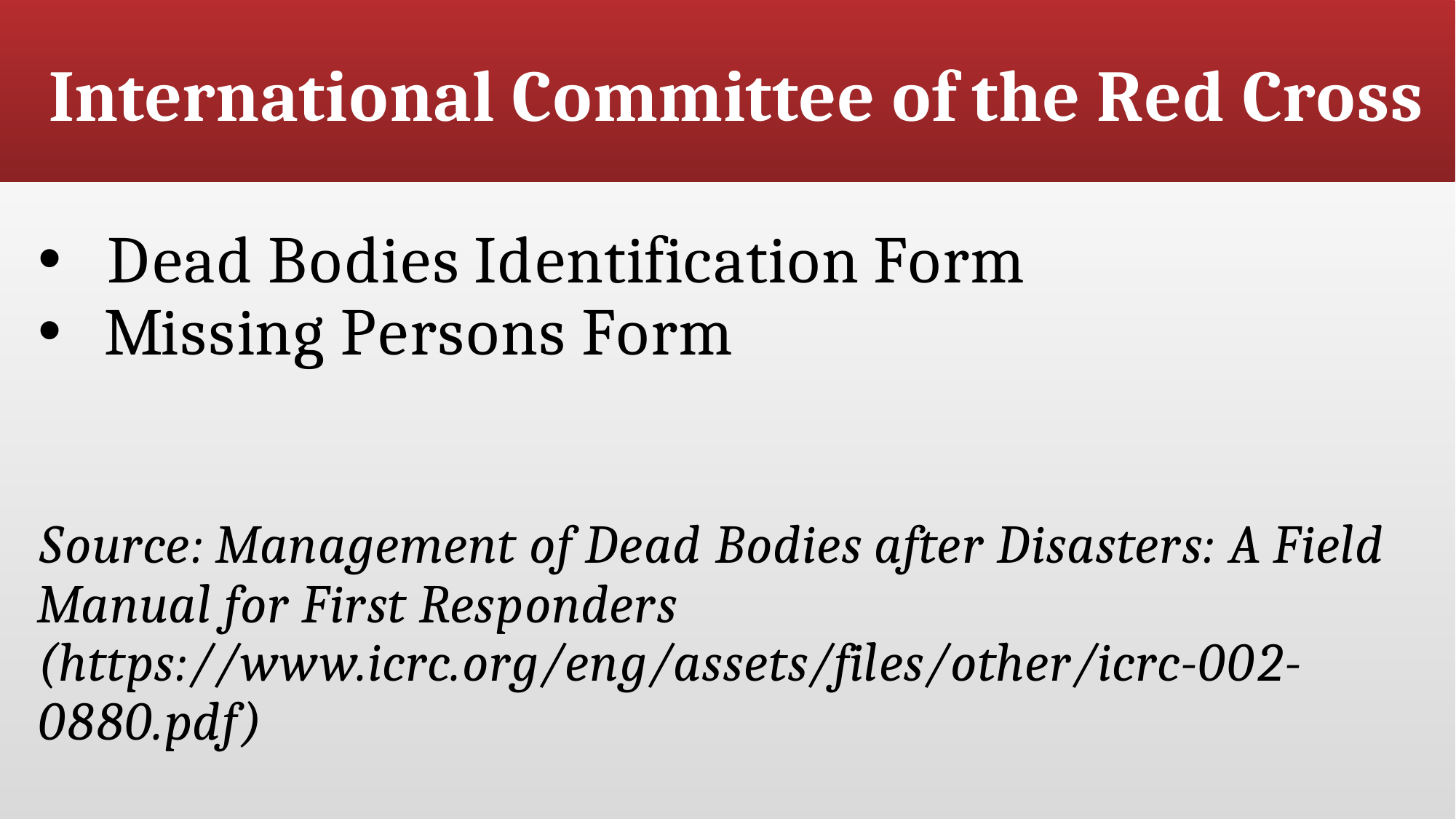

# International Committee of the Red Cross
Dead Bodies Identification Form
Missing Persons Form
Source: Management of Dead Bodies after Disasters: A Field Manual for First Responders (https://www.icrc.org/eng/assets/files/other/icrc-002-0880.pdf)